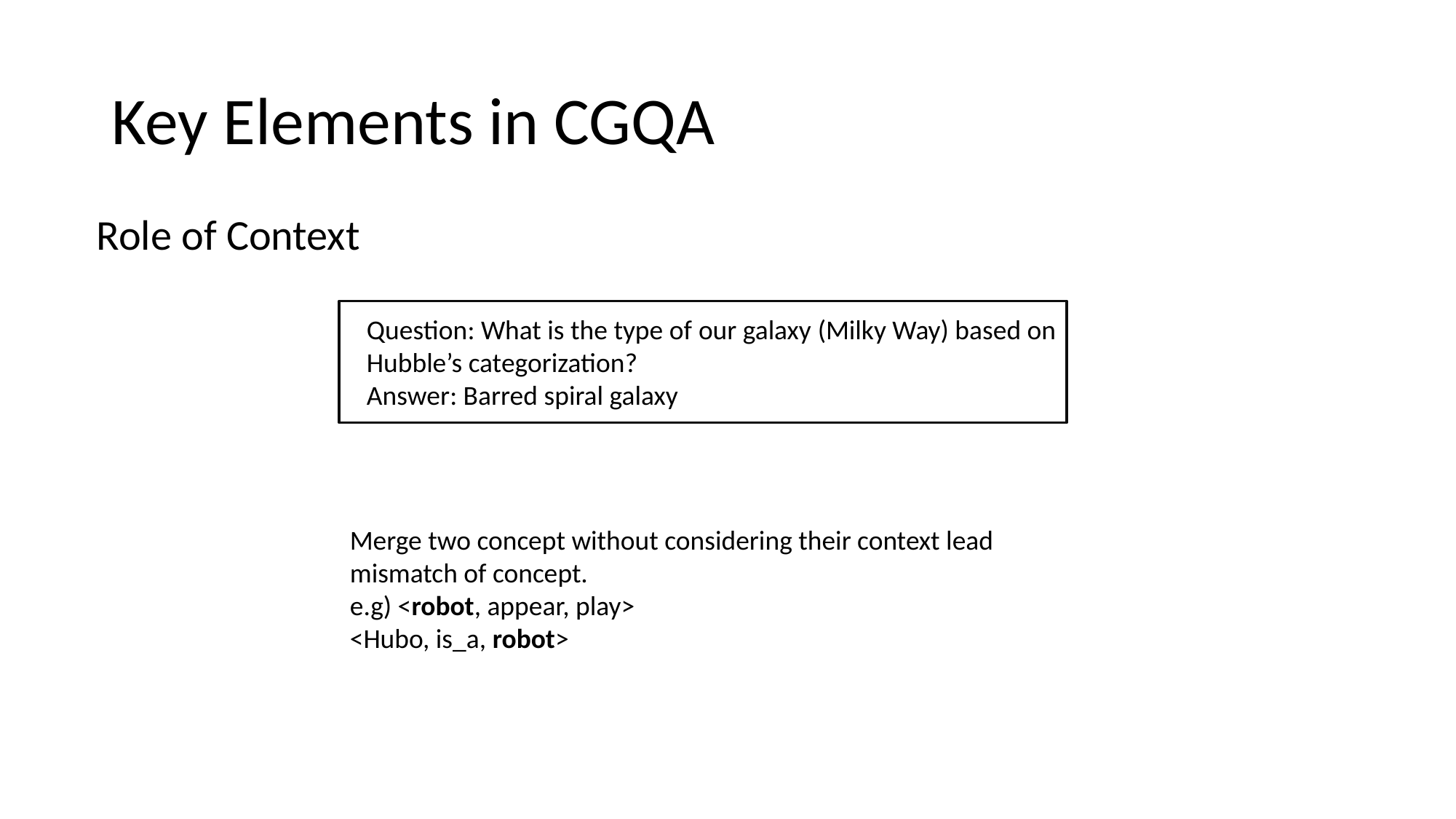

# Key Elements in CGQA
Role of Context

Question: What is the type of our galaxy (Milky Way) based on Hubble’s categorization?
Answer: Barred spiral galaxy
Merge two concept without considering their context lead mismatch of concept.
e.g) <robot, appear, play>
<Hubo, is_a, robot>